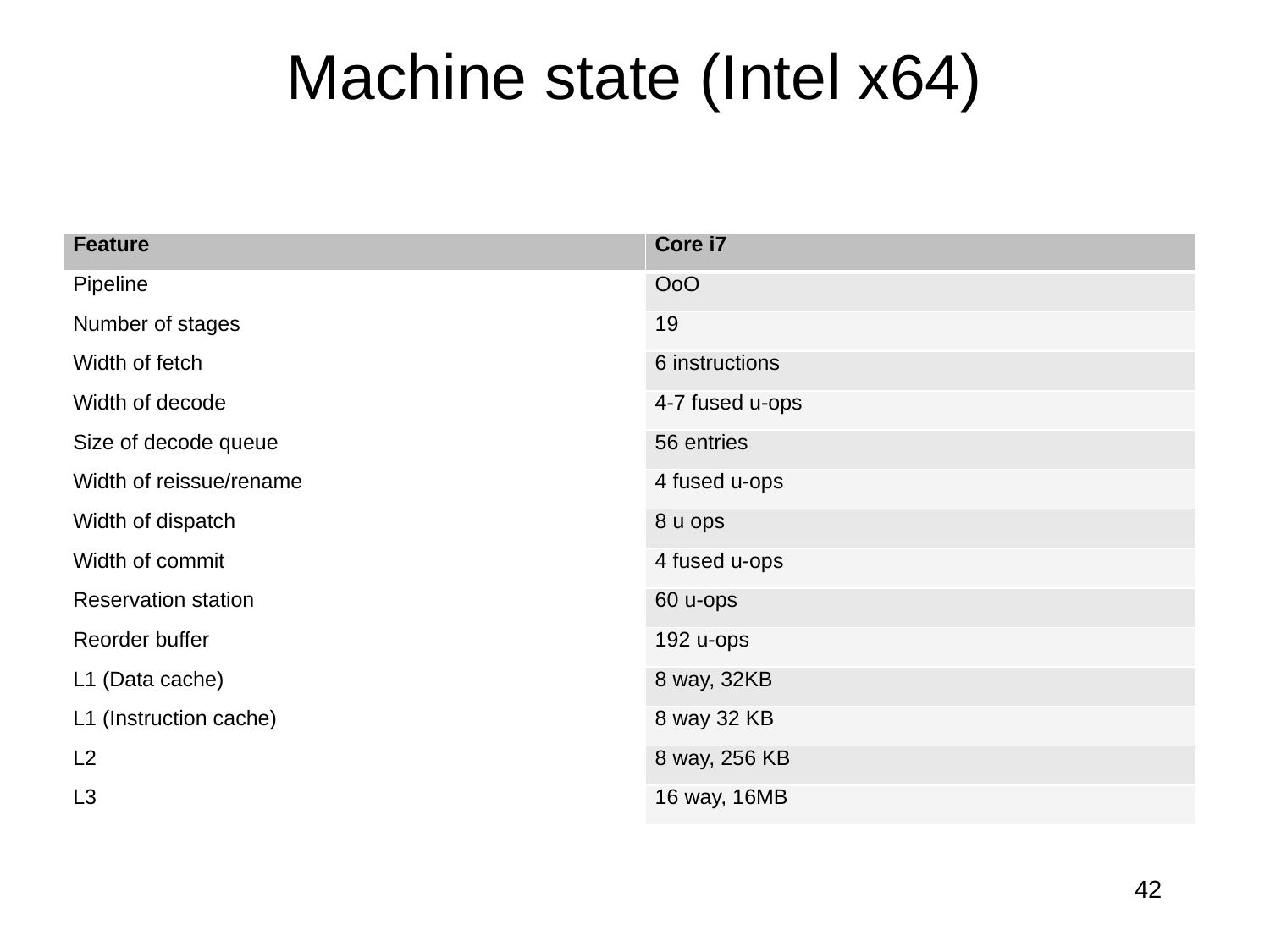

# Machine state (Intel x64)
| Feature | Core i7 |
| --- | --- |
| Pipeline | OoO |
| Number of stages | 19 |
| Width of fetch | 6 instructions |
| Width of decode | 4-7 fused u-ops |
| Size of decode queue | 56 entries |
| Width of reissue/rename | 4 fused u-ops |
| Width of dispatch | 8 u ops |
| Width of commit | 4 fused u-ops |
| Reservation station | 60 u-ops |
| Reorder buffer | 192 u-ops |
| L1 (Data cache) | 8 way, 32KB |
| L1 (Instruction cache) | 8 way 32 KB |
| L2 | 8 way, 256 KB |
| L3 | 16 way, 16MB |
42